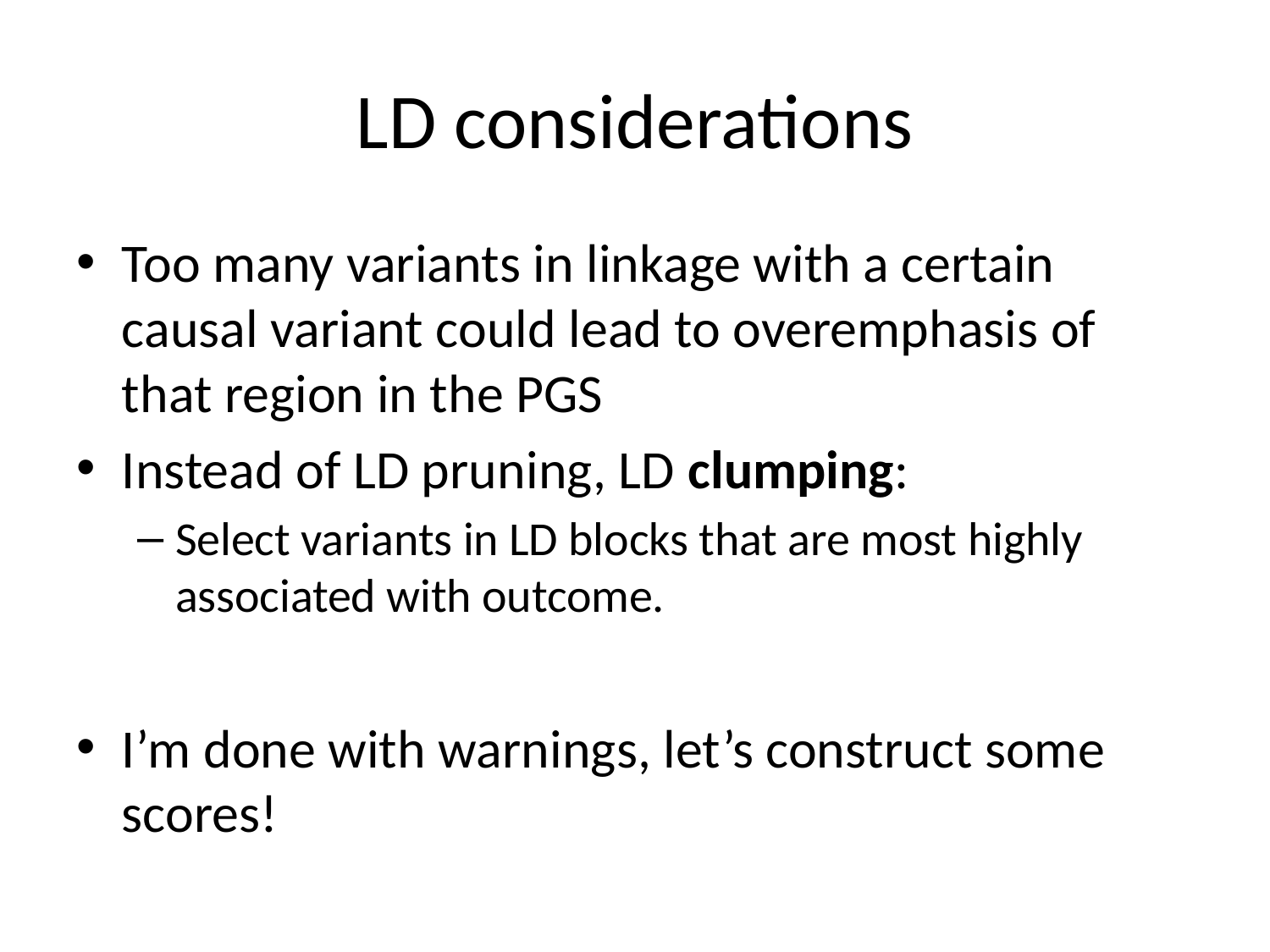

# LD considerations
Too many variants in linkage with a certain causal variant could lead to overemphasis of that region in the PGS
Instead of LD pruning, LD clumping:
Select variants in LD blocks that are most highly associated with outcome.

I’m done with warnings, let’s construct some scores!